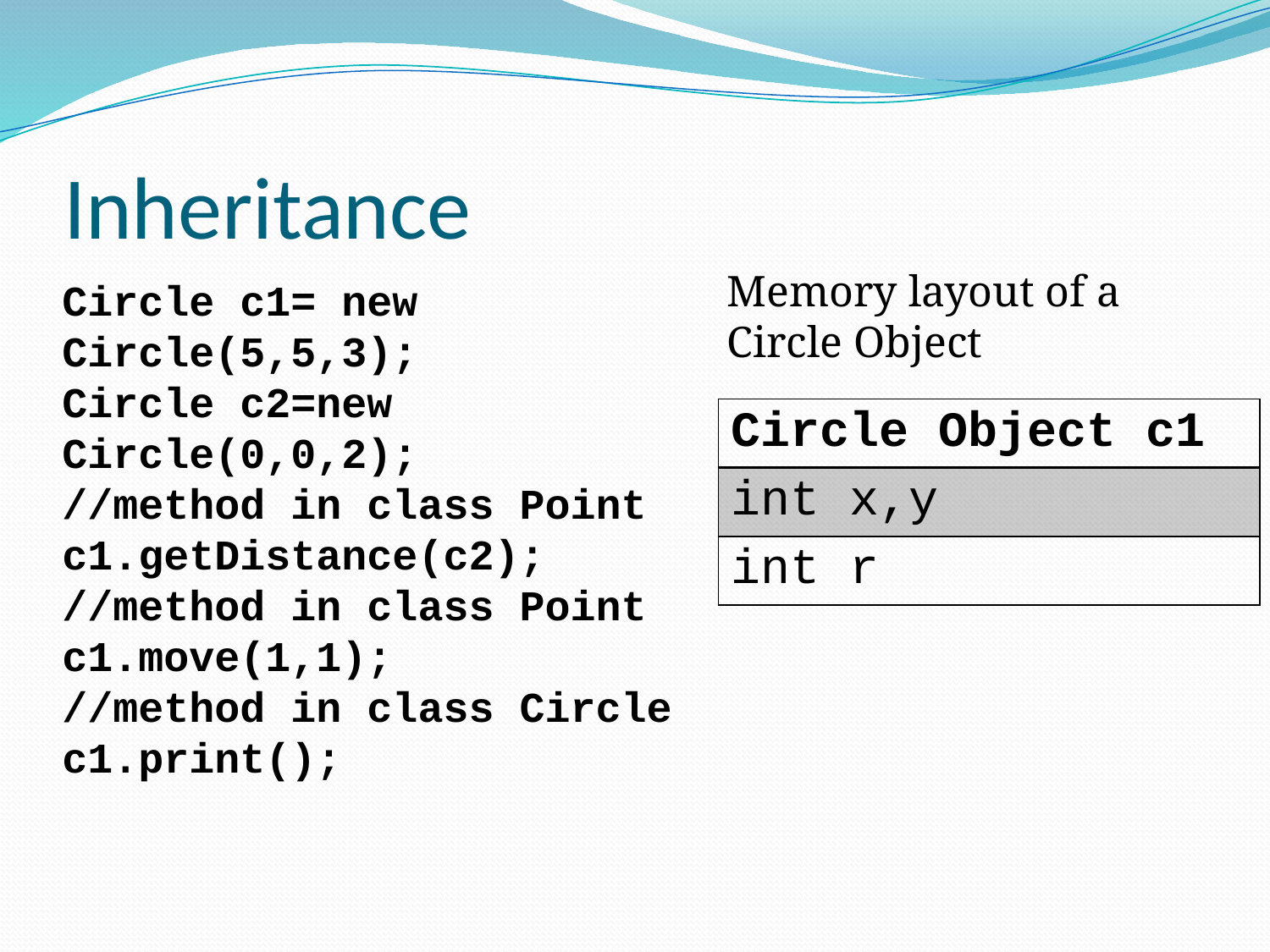

# Inheritance
Memory layout of a Circle Object
Circle c1= new Circle(5,5,3);
Circle c2=new Circle(0,0,2);
//method in class Point
c1.getDistance(c2);
//method in class Point
c1.move(1,1);
//method in class Circle
c1.print();
| Circle Object c1 |
| --- |
| int x,y |
| int r |